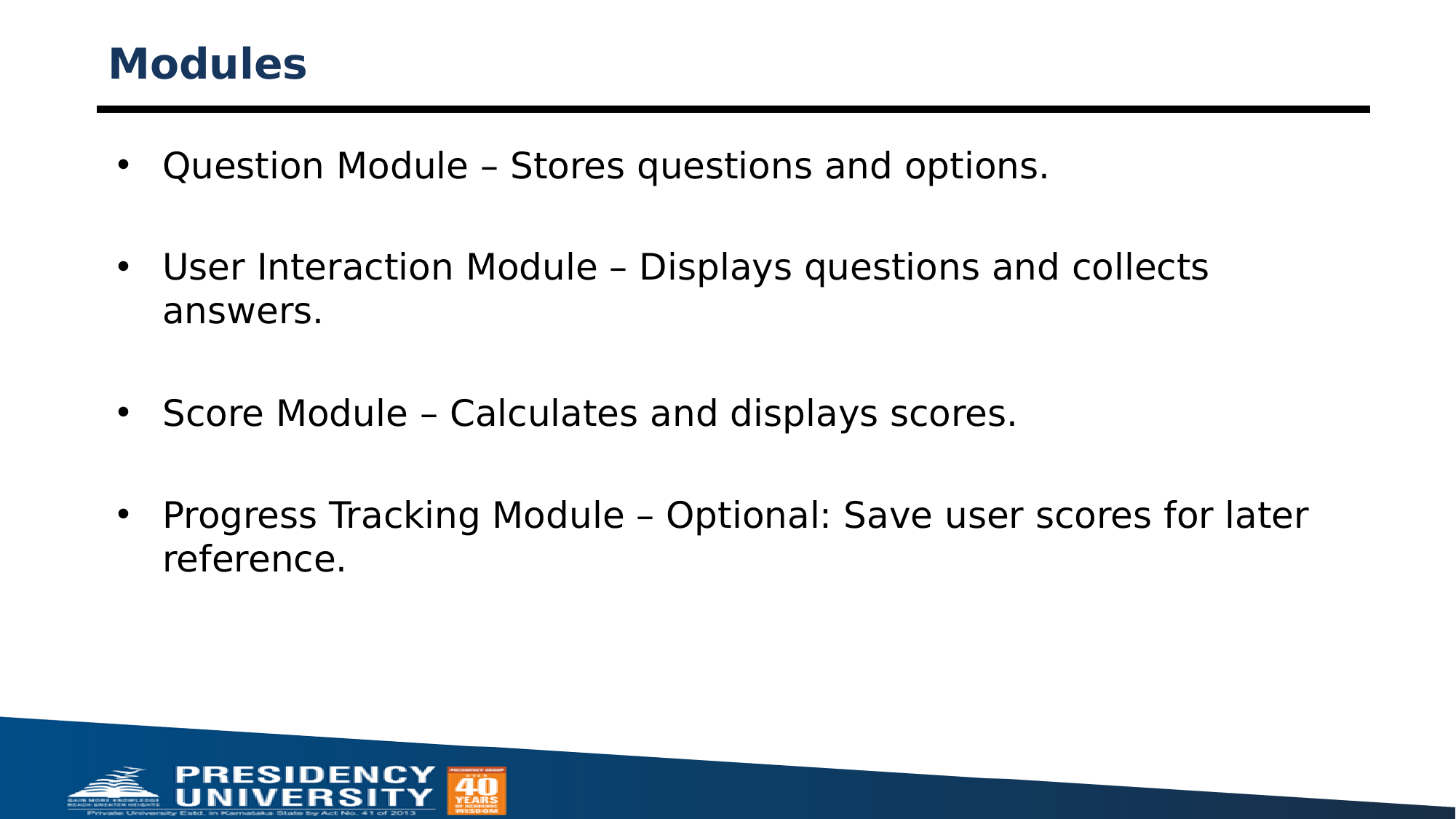

# Modules
Question Module – Stores questions and options.

User Interaction Module – Displays questions and collects answers.

Score Module – Calculates and displays scores.

Progress Tracking Module – Optional: Save user scores for later reference.